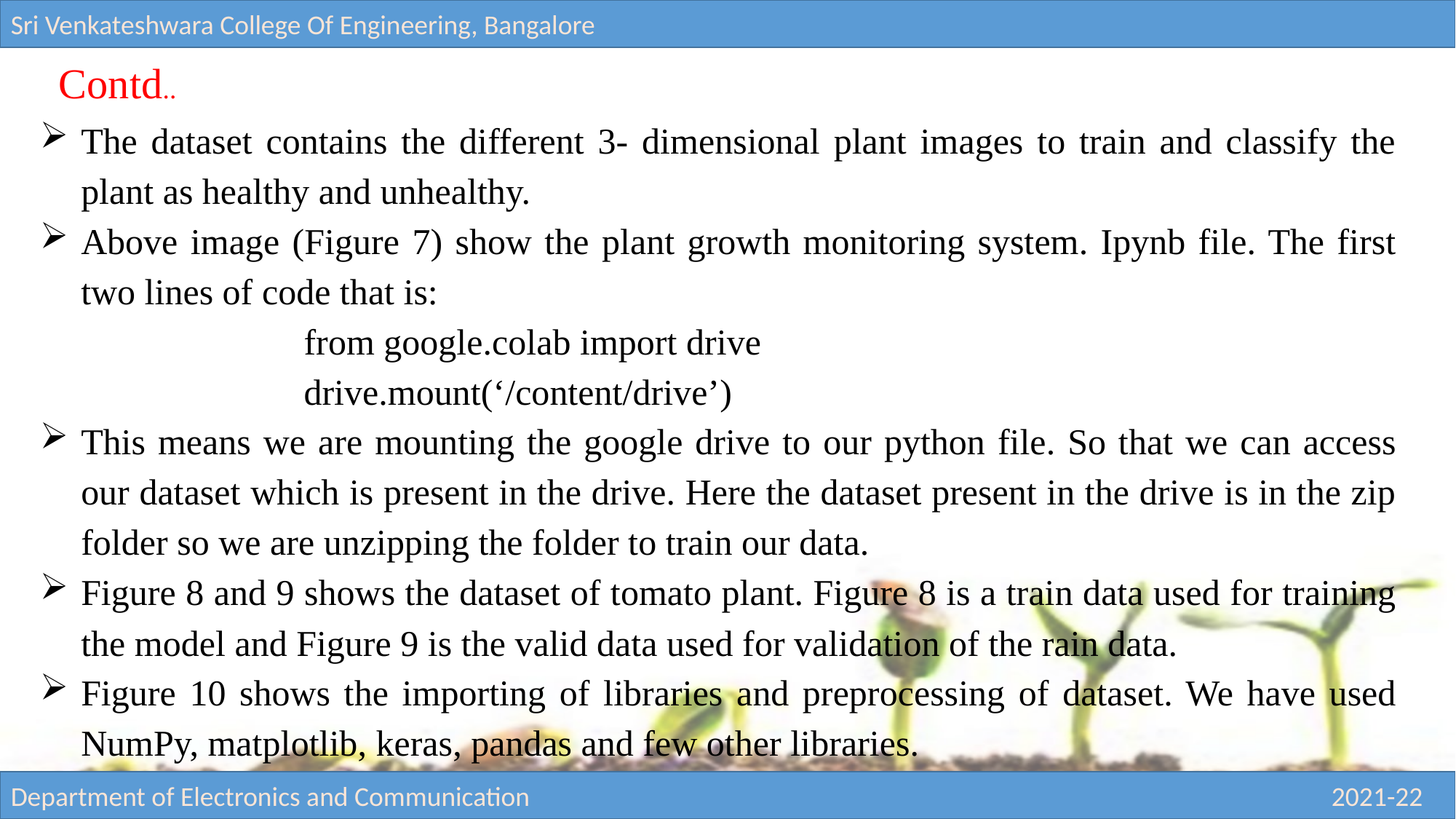

Sri Venkateshwara College Of Engineering, Bangalore
Contd..
The dataset contains the different 3- dimensional plant images to train and classify the plant as healthy and unhealthy.
Above image (Figure 7) show the plant growth monitoring system. Ipynb file. The first two lines of code that is:
                             from google.colab import drive
                             drive.mount(‘/content/drive’)
This means we are mounting the google drive to our python file. So that we can access our dataset which is present in the drive. Here the dataset present in the drive is in the zip folder so we are unzipping the folder to train our data.
Figure 8 and 9 shows the dataset of tomato plant. Figure 8 is a train data used for training the model and Figure 9 is the valid data used for validation of the rain data.
Figure 10 shows the importing of libraries and preprocessing of dataset. We have used NumPy, matplotlib, keras, pandas and few other libraries.
Department of Electronics and Communication                                                                                                                                  2021-22